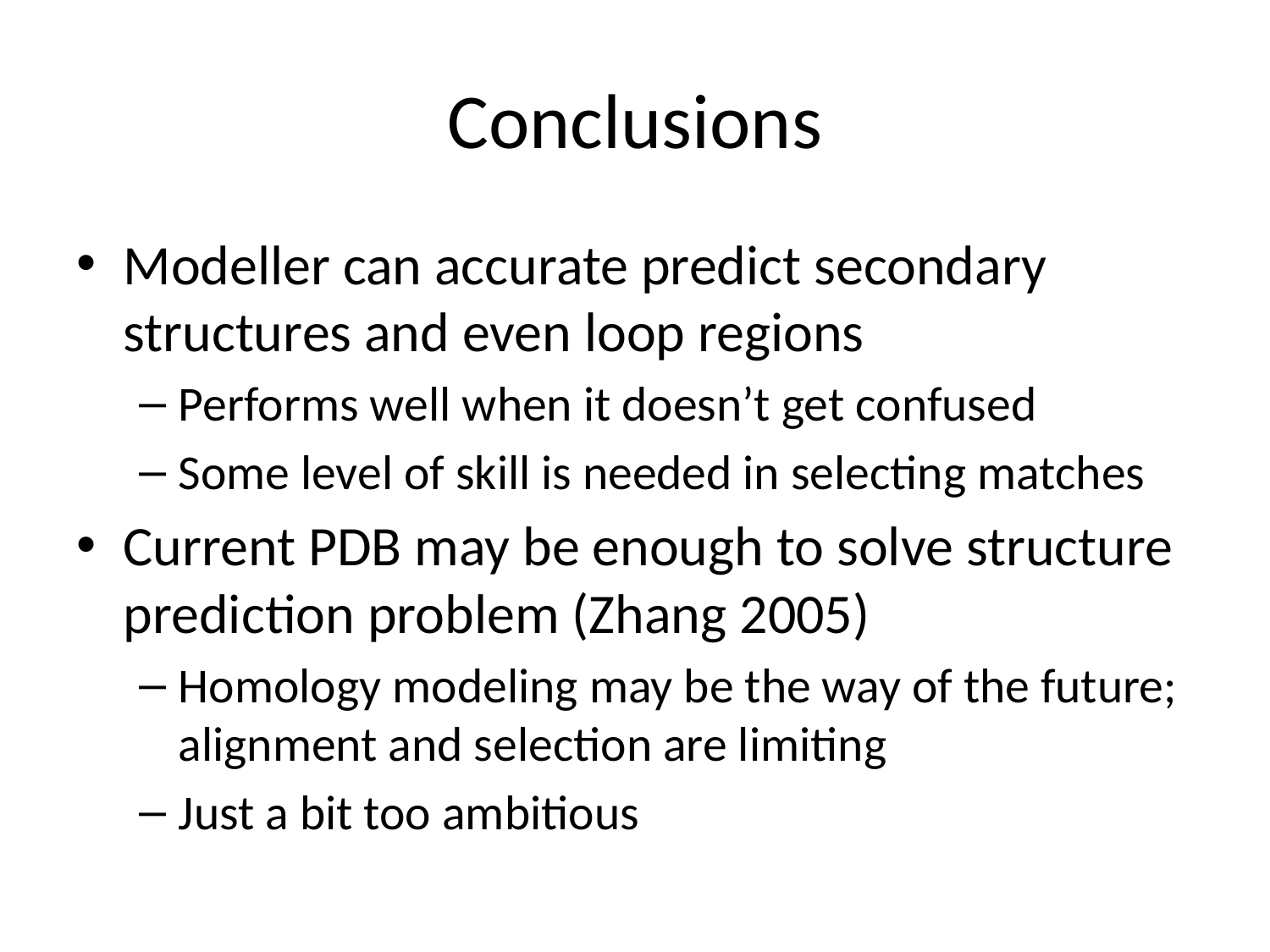

# Conclusions
Modeller can accurate predict secondary structures and even loop regions
Performs well when it doesn’t get confused
Some level of skill is needed in selecting matches
Current PDB may be enough to solve structure prediction problem (Zhang 2005)
Homology modeling may be the way of the future; alignment and selection are limiting
Just a bit too ambitious